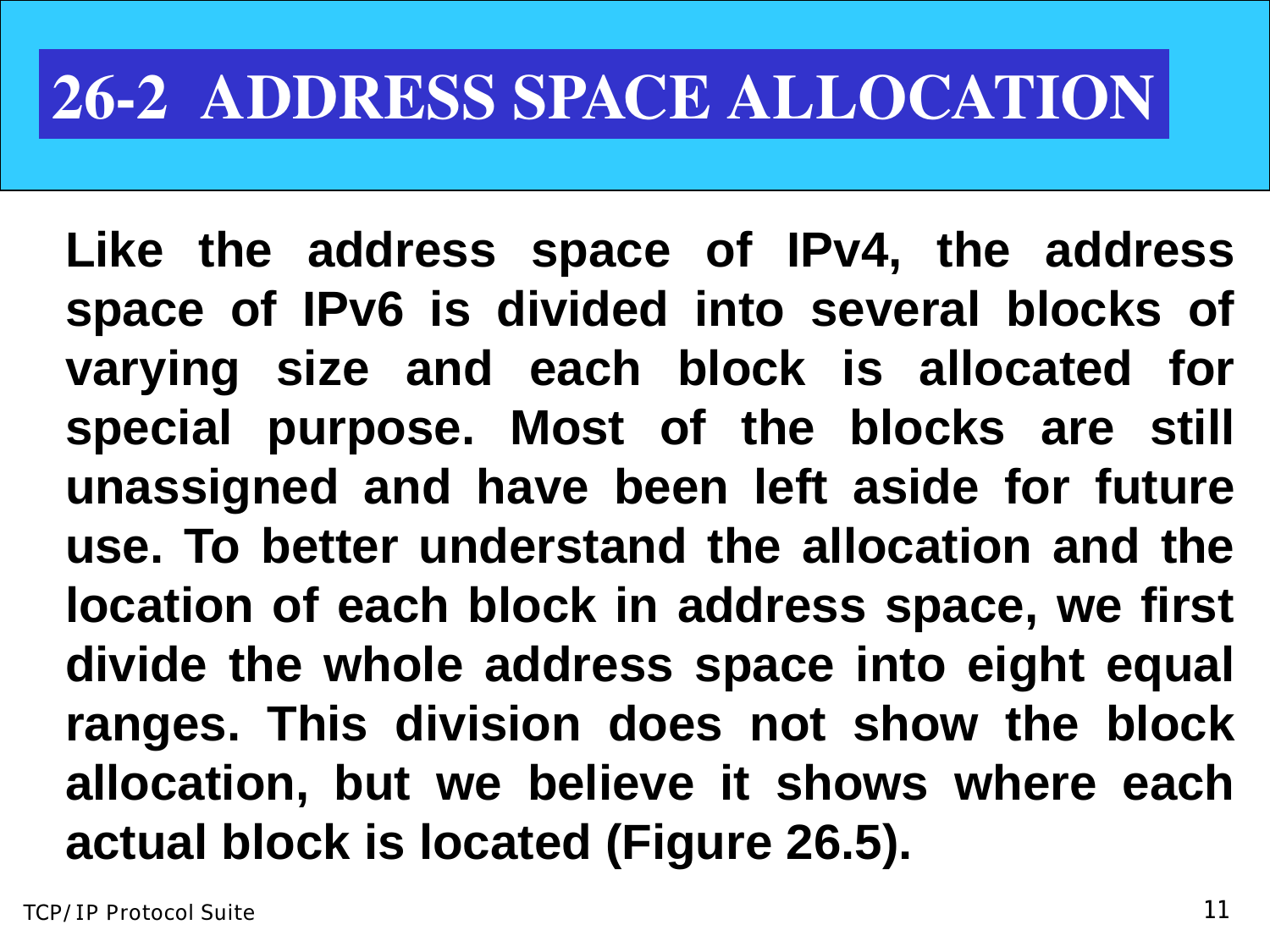

26-2  ADDRESS SPACE ALLOCATION
Like the address space of IPv4, the address space of IPv6 is divided into several blocks of varying size and each block is allocated for special purpose. Most of the blocks are still unassigned and have been left aside for future use. To better understand the allocation and the location of each block in address space, we first divide the whole address space into eight equal ranges. This division does not show the block allocation, but we believe it shows where each actual block is located (Figure 26.5).
11
TCP/IP Protocol Suite